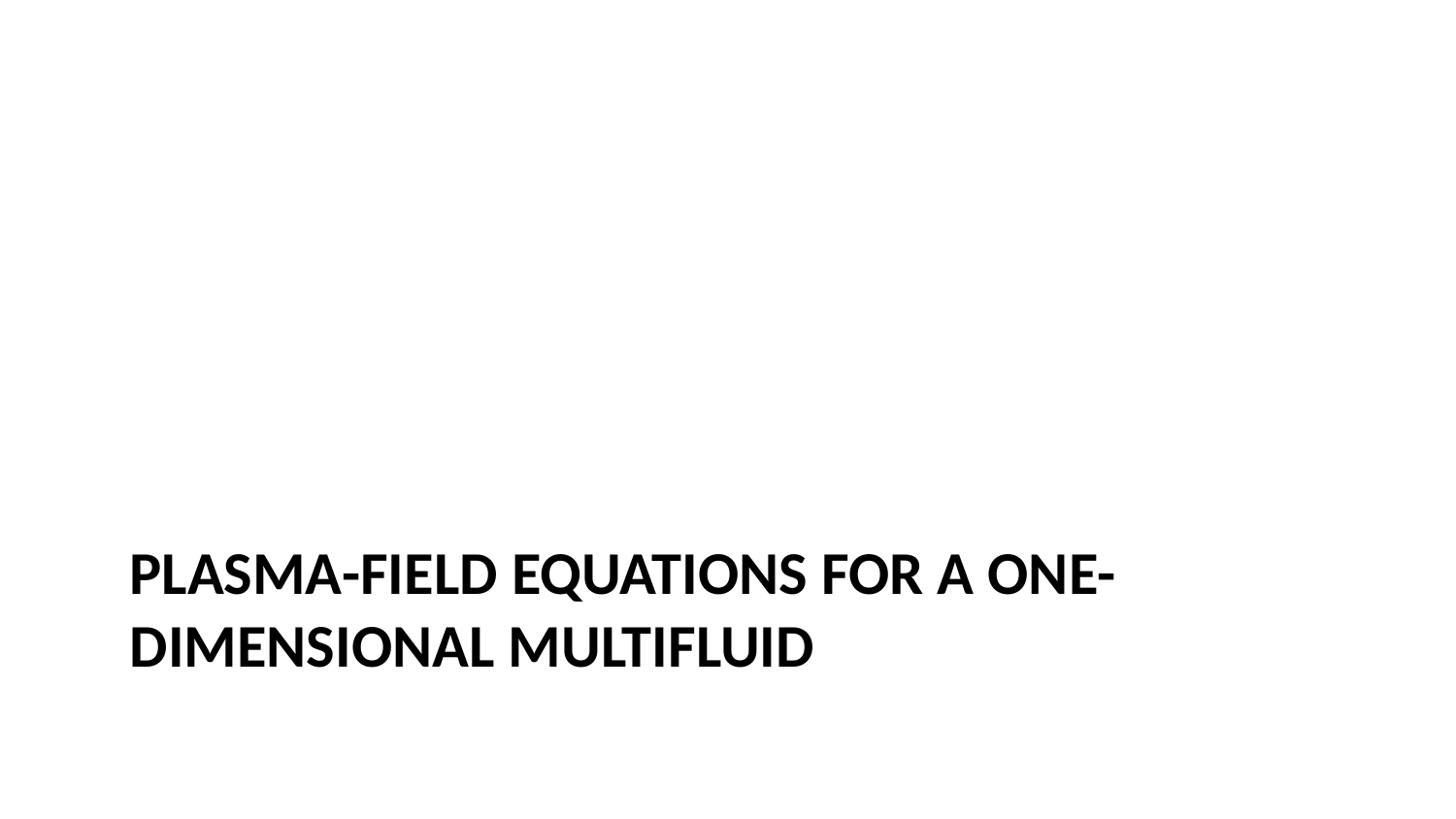

# Plasma-Field Equations for a One-Dimensional Multifluid